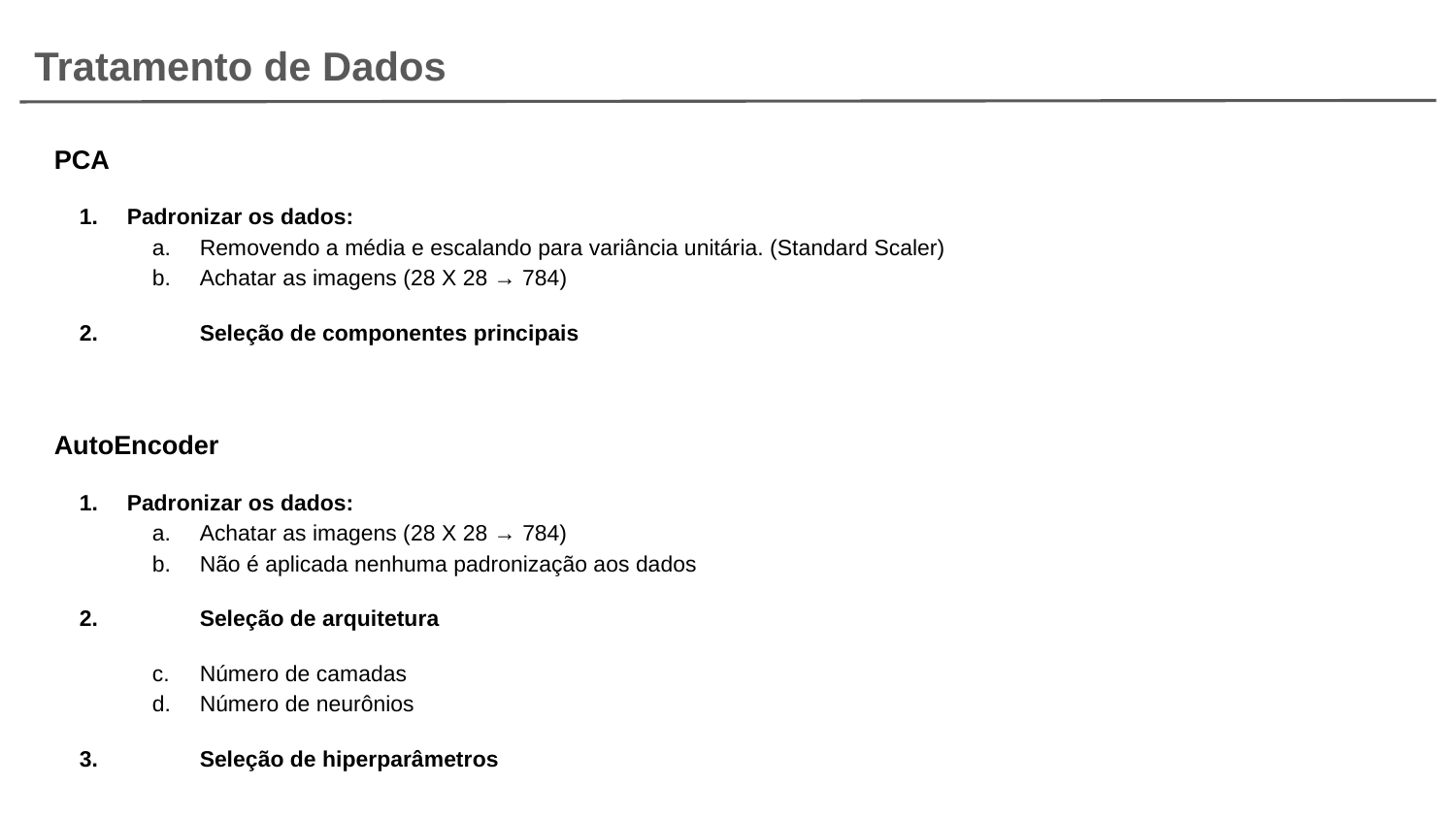

Tratamento de Dados
PCA
Padronizar os dados:
Removendo a média e escalando para variância unitária. (Standard Scaler)
Achatar as imagens (28 X 28 → 784)
    2.	Seleção de componentes principais
AutoEncoder
Padronizar os dados:
Achatar as imagens (28 X 28 → 784)
Não é aplicada nenhuma padronização aos dados
    2.	Seleção de arquitetura
Número de camadas
Número de neurônios
    3.	Seleção de hiperparâmetros